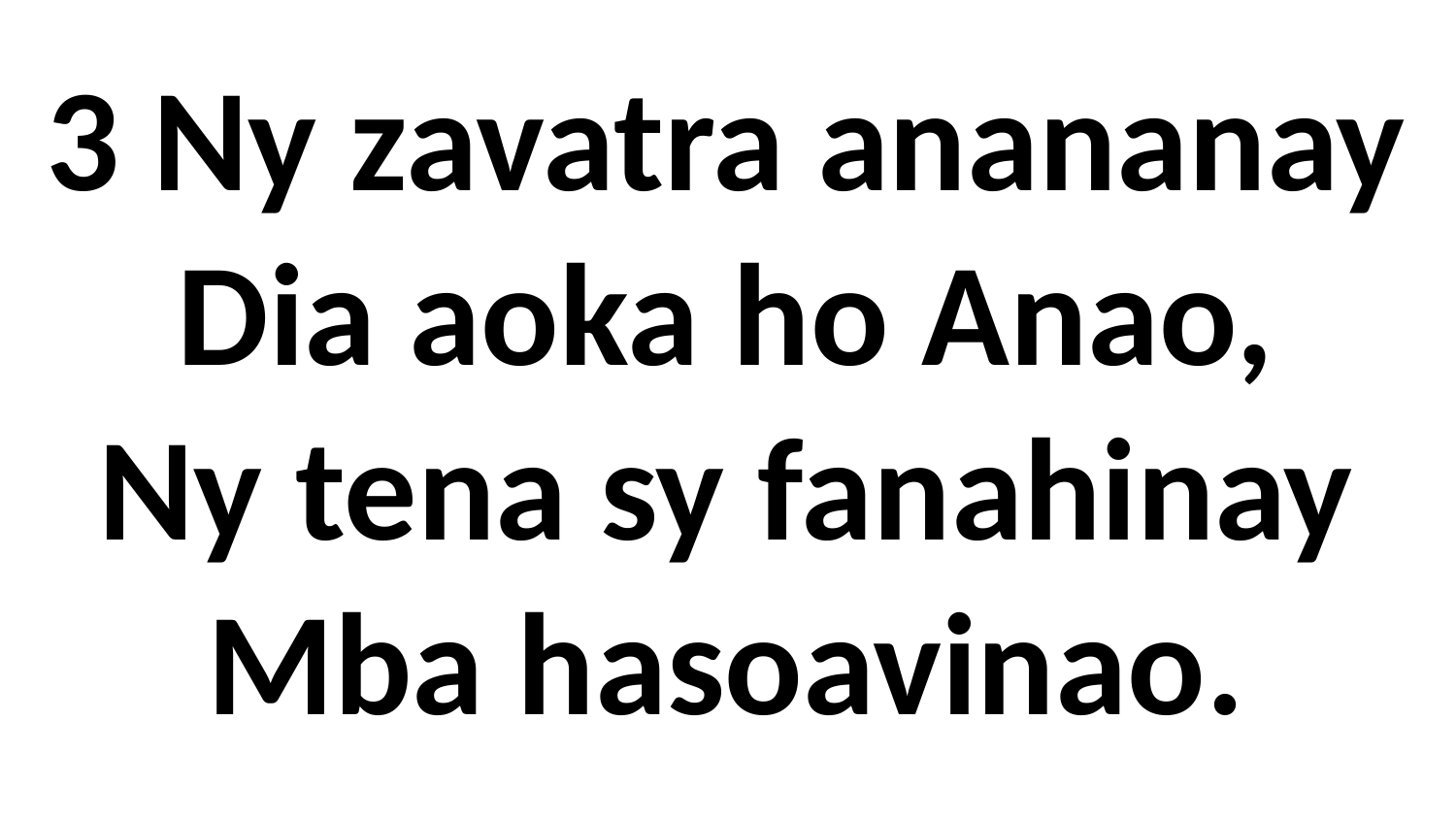

# 3 Ny zavatra anananay Dia aoka ho Anao, Ny tena sy fanahinay Mba hasoavinao.